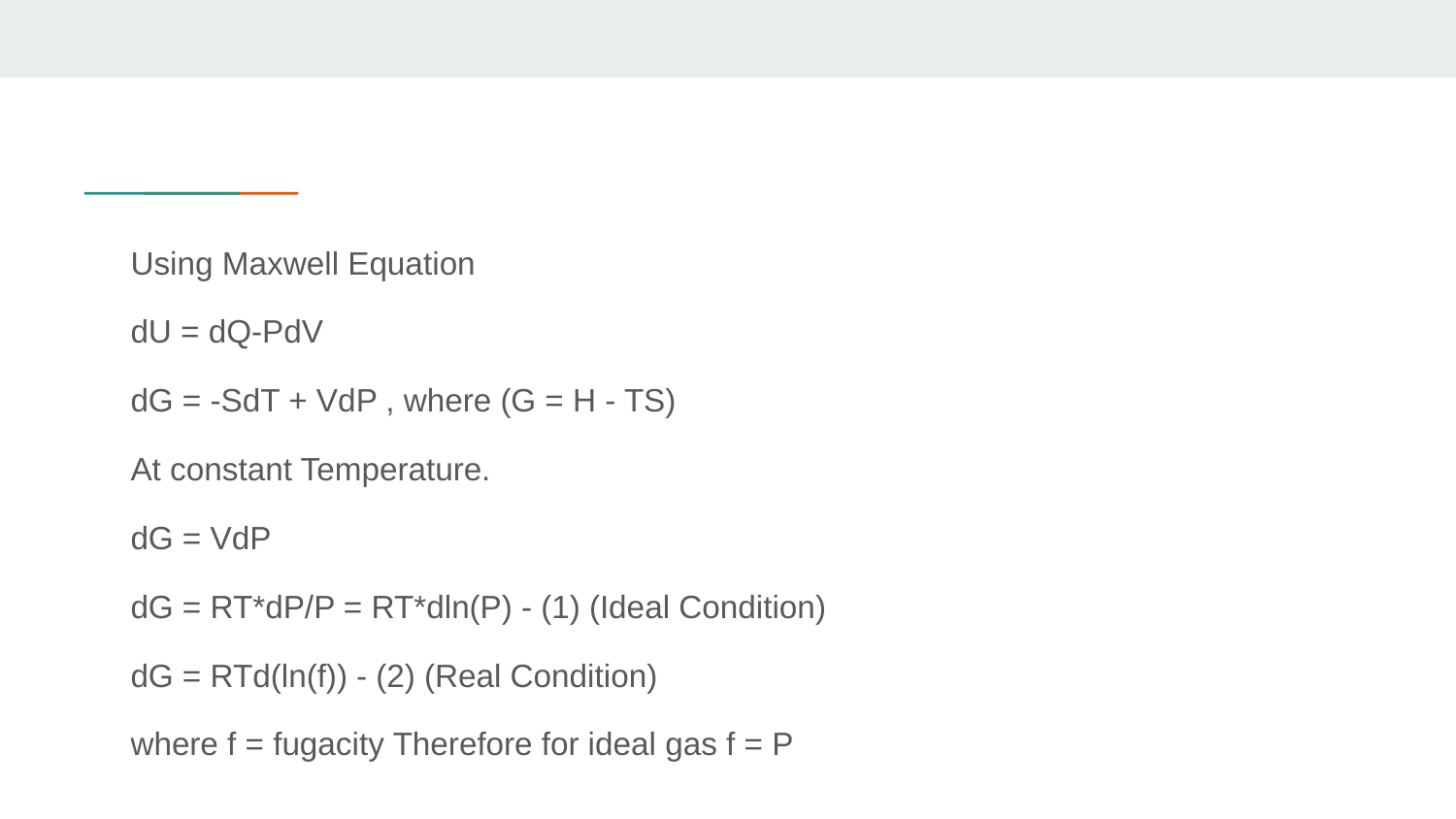

Using Maxwell Equation
dU = dQ-PdV
dG = -SdT + VdP , where (G = H - TS)
At constant Temperature.
dG = VdP
dG = RT*dP/P = RT*dln(P) - (1) (Ideal Condition)
dG = RTd(ln(f)) - (2) (Real Condition)
where f = fugacity Therefore for ideal gas f = P